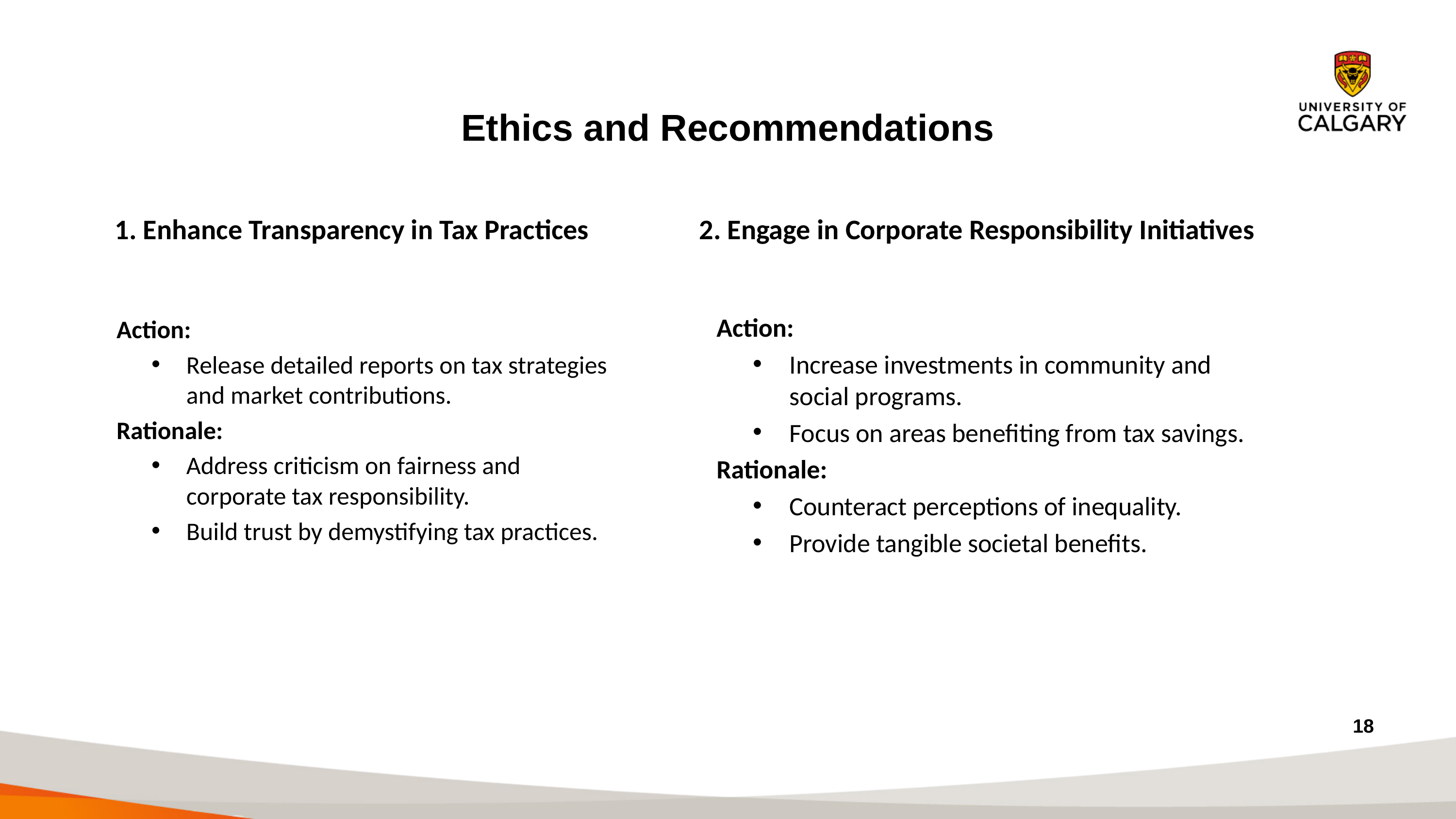

Ethics and Recommendations
# 1. Enhance Transparency in Tax Practices
2. Engage in Corporate Responsibility Initiatives
Action:
Increase investments in community and social programs.
Focus on areas benefiting from tax savings.
Rationale:
Counteract perceptions of inequality.
Provide tangible societal benefits.

Action:
Release detailed reports on tax strategies and market contributions.
Rationale:
Address criticism on fairness and corporate tax responsibility.
Build trust by demystifying tax practices.

18